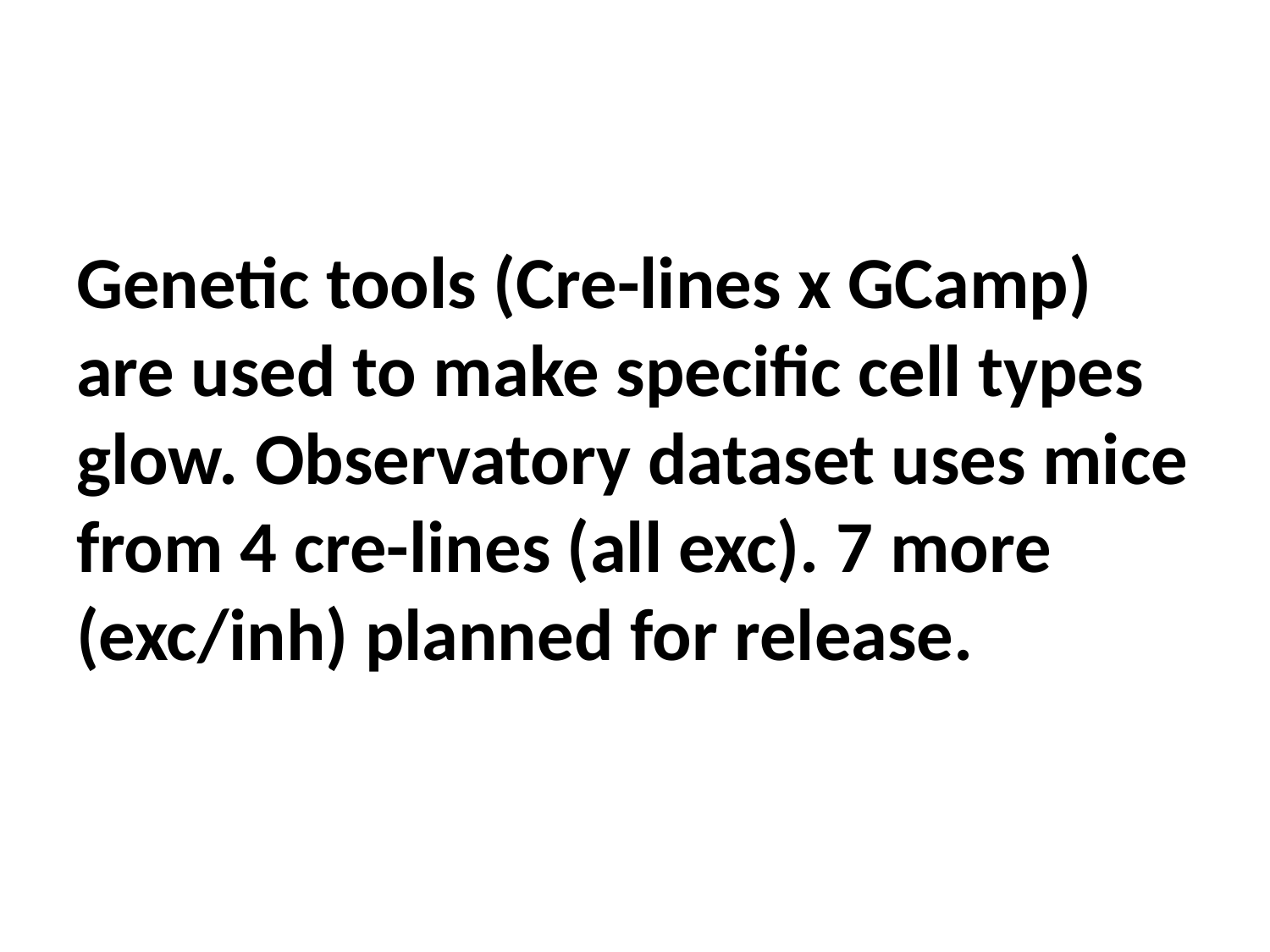

# Genetic tools (Cre-lines x GCamp) are used to make specific cell types glow. Observatory dataset uses mice from 4 cre-lines (all exc). 7 more (exc/inh) planned for release.